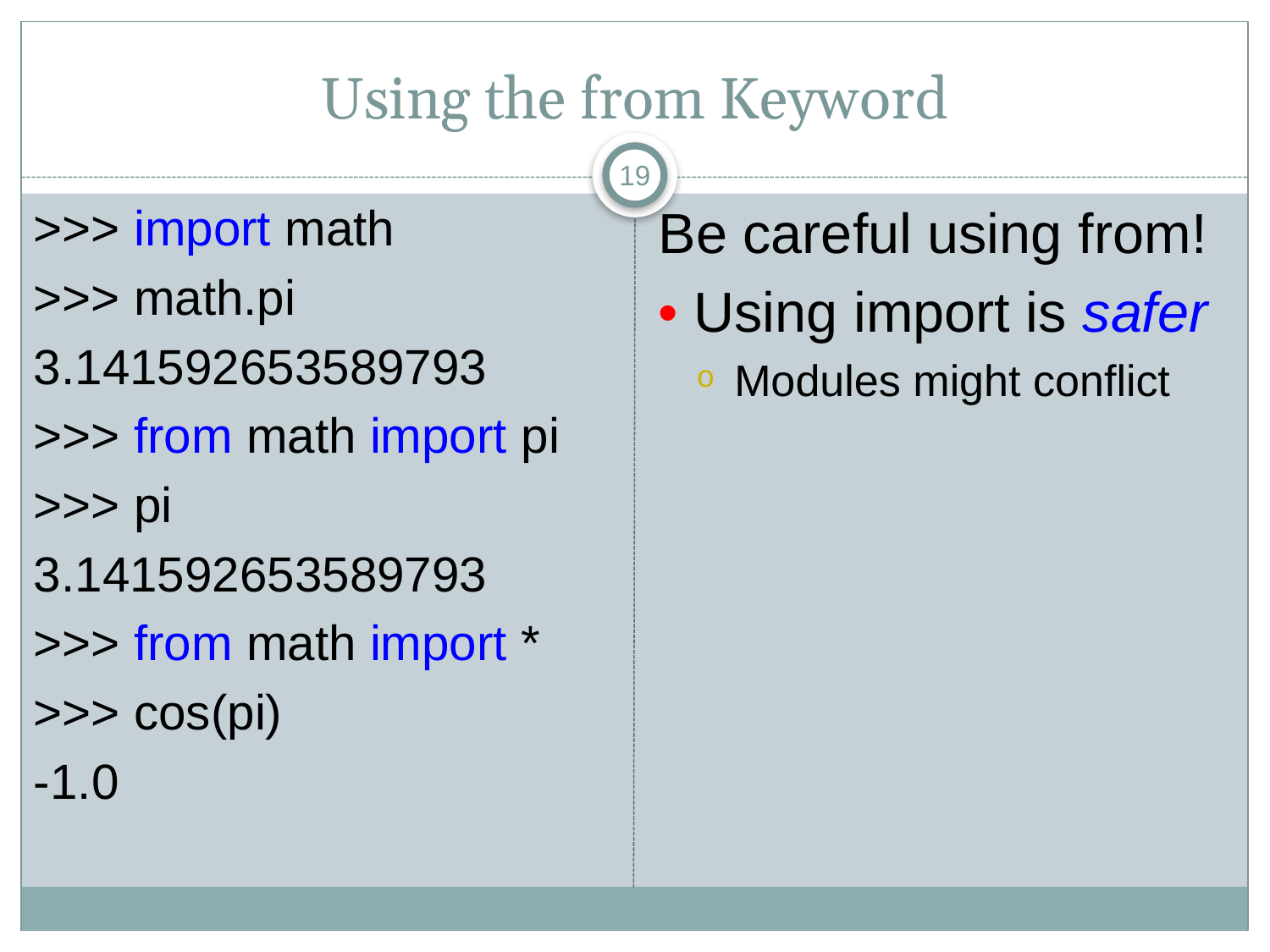

# Using the from Keyword
19
>>> import math
>>> math.pi
3.141592653589793
>>> from math import pi
>>> pi
3.141592653589793
>>> from math import *
>>> cos(pi)
-1.0

Be careful using from!
• Using import is safer
Modules might conflict